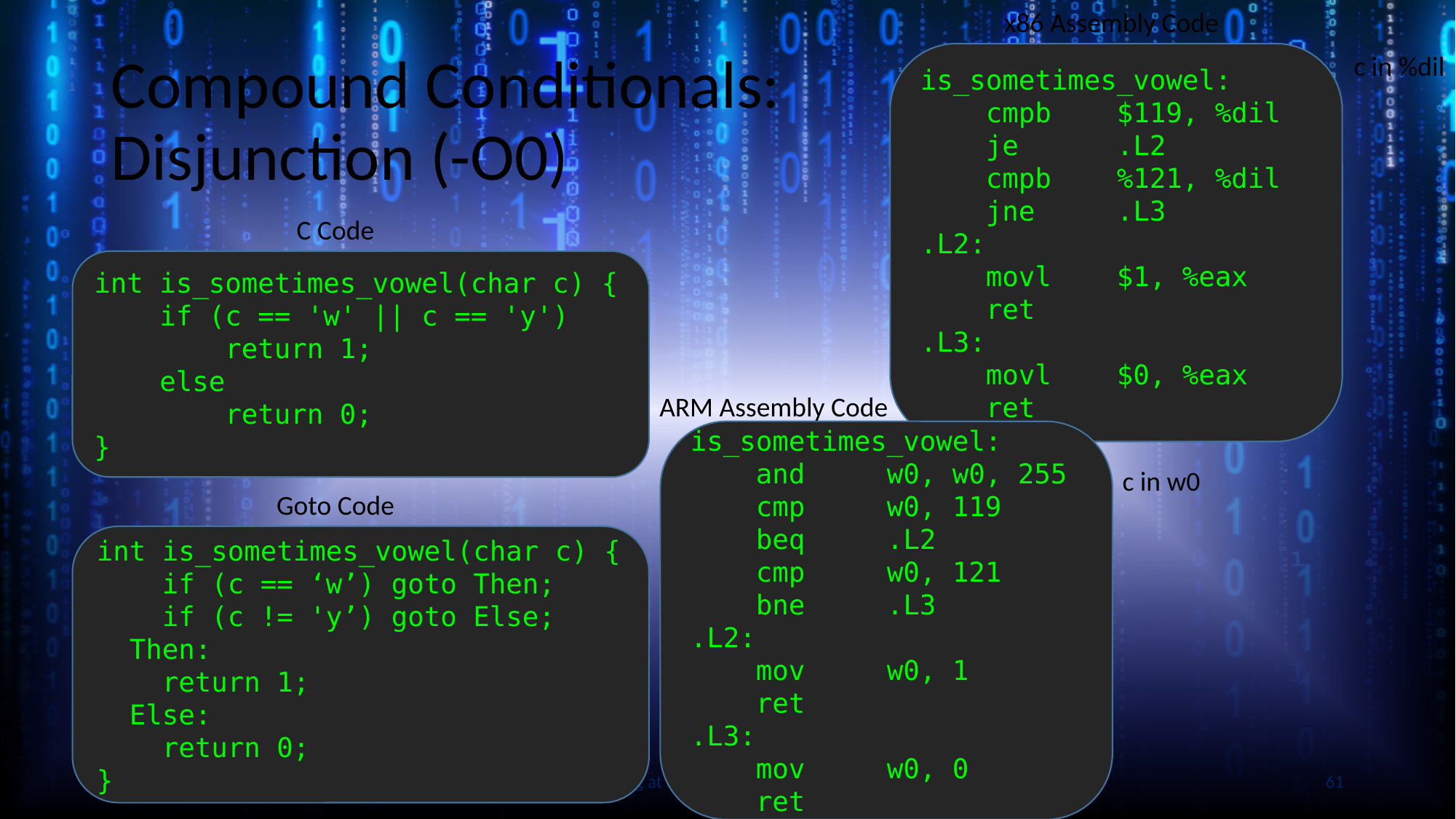

x86 Assembly Code
# Compound Conditionals: Disjunction (-O0)
is_sometimes_vowel:
    cmpb    $119, %dil
    je      .L2
    cmpb    %121, %dil
    jne     .L3
.L2:
    movl    $1, %eax
    ret
.L3:
    movl    $0, %eax
    ret
c in %dil
C Code
int is_sometimes_vowel(char c) {
    if (c == 'w' || c == 'y')
        return 1;
    else
        return 0;
}
ARM Assembly Code
is_sometimes_vowel:
    and     w0, w0, 255
    cmp     w0, 119
    beq     .L2
    cmp     w0, 121
    bne     .L3
.L2:
    mov     w0, 1
    ret
.L3:
    mov     w0, 0
    ret
c in w0
Goto Code
Slide by Bohn
int is_sometimes_vowel(char c) {
    if (c == ‘w’) goto Then;
    if (c != 'y’) goto Else;
  Then:
    return 1;
  Else:
    return 0;
}
Programming at the Hardware/Software Interface
61